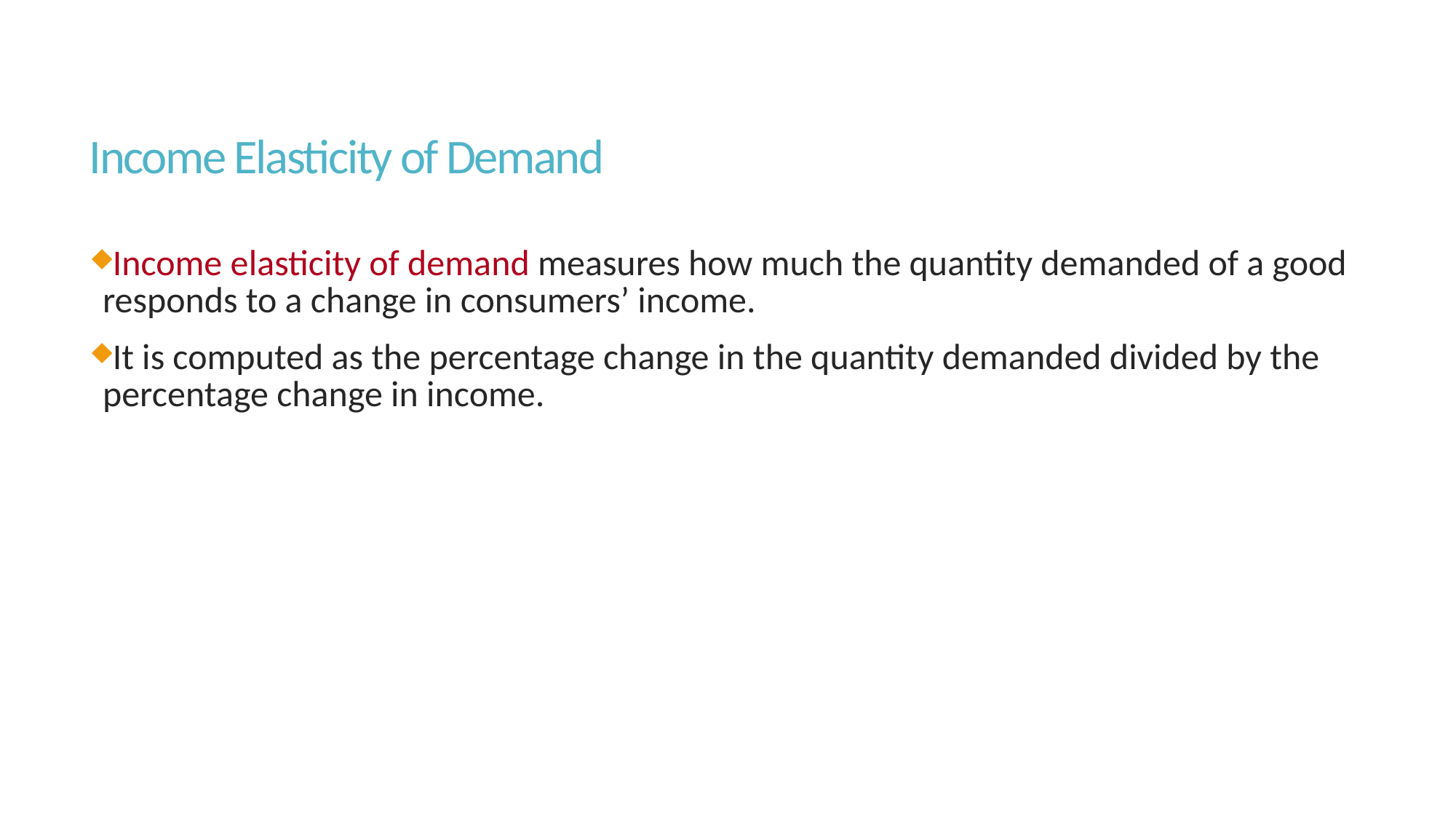

# Income Elasticity of Demand
Income elasticity of demand measures how much the quantity demanded of a good responds to a change in consumers’ income.
It is computed as the percentage change in the quantity demanded divided by the percentage change in income.